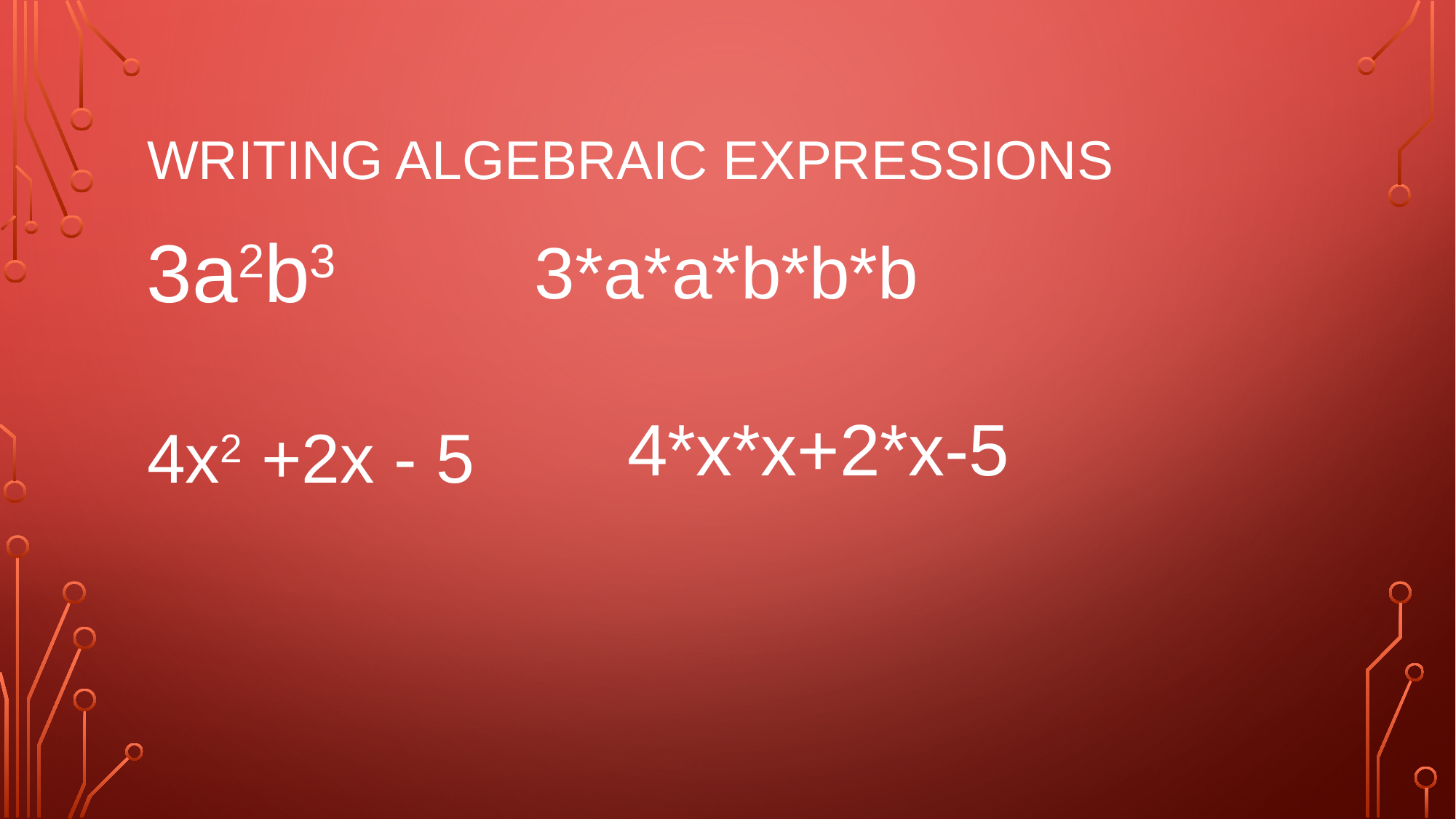

# Writing algebraic expressions
3a2b3
3*a*a*b*b*b
4x2 +2x - 5
 4*x*x+2*x-5